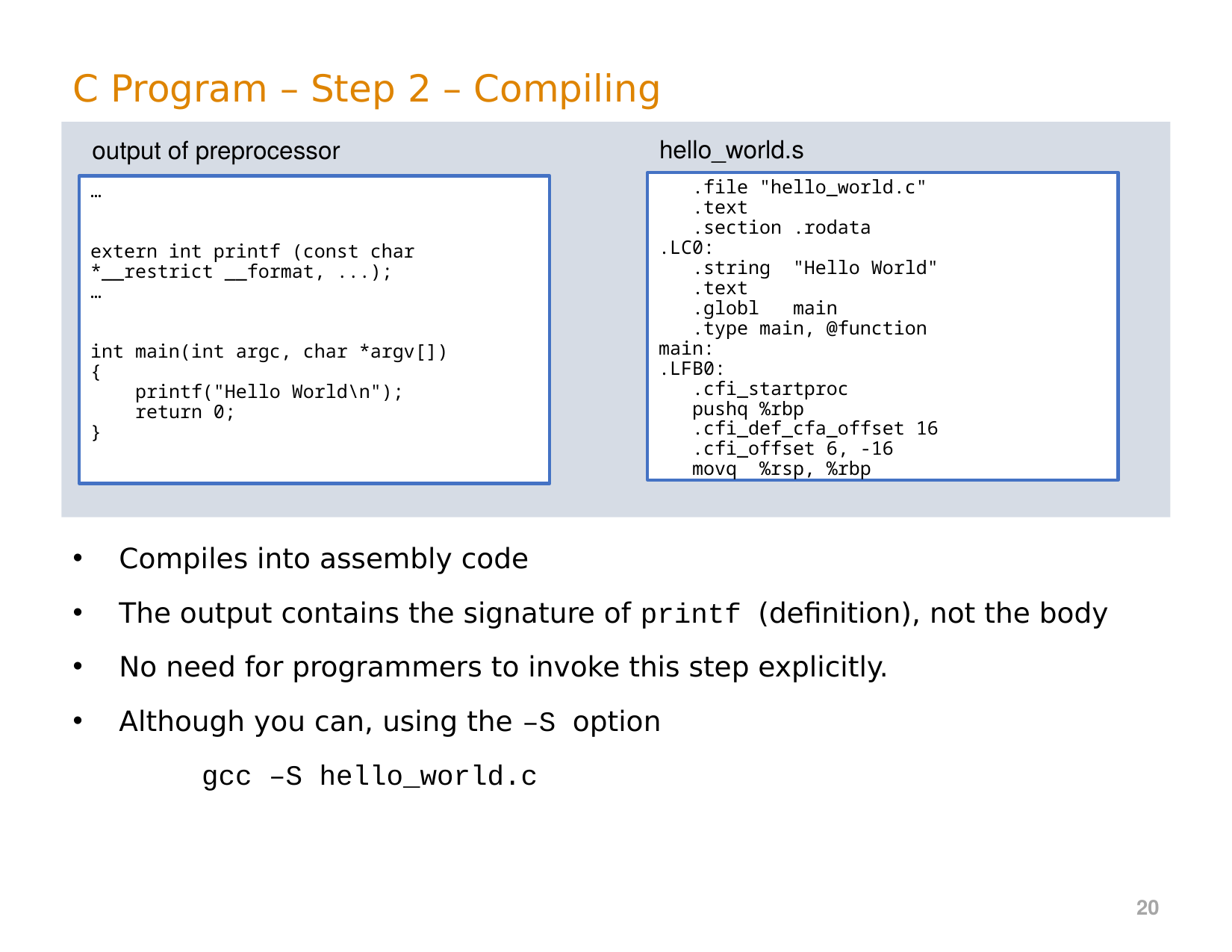

# C Program – Step 2 – Compiling

hello_world.s
output of preprocessor
   .file "hello_world.c"
   .text
   .section .rodata
.LC0:
   .string  "Hello World"
   .text
   .globl   main
   .type main, @function
main:
.LFB0:
   .cfi_startproc
   pushq %rbp
   .cfi_def_cfa_offset 16
   .cfi_offset 6, -16
   movq  %rsp, %rbp

…

extern int printf (const char *__restrict __format, ...);
…

int main(int argc, char *argv[])
{
    printf("Hello World\n");
    return 0;
}

Compiles into assembly code
The output contains the signature of printf (definition), not the body
No need for programmers to invoke this step explicitly.
Although you can, using the –S option
	 gcc –S hello_world.c
20